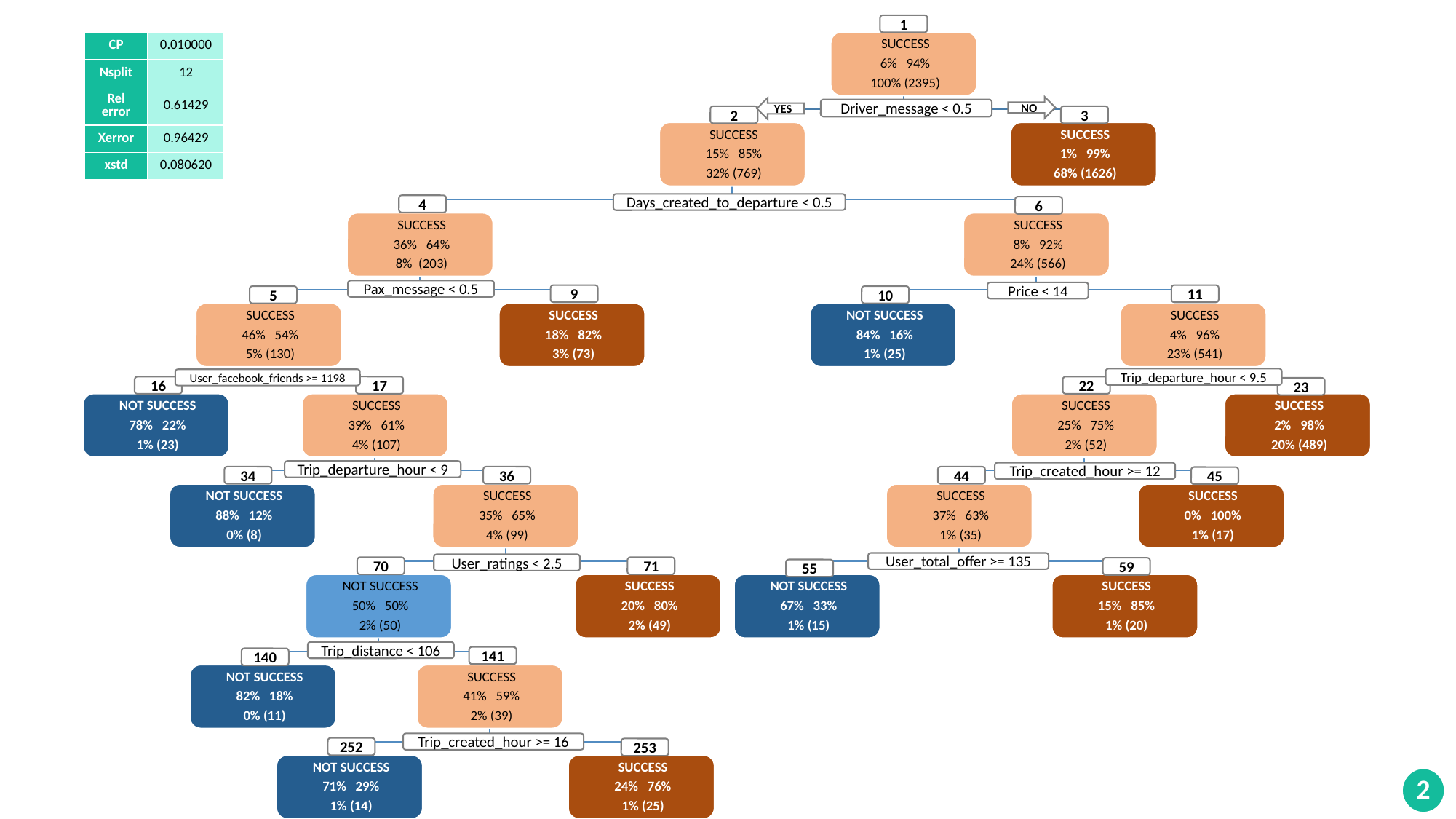

1
SUCCESS
6%   94%
100% (2395)
SUCCESS
1%   99%
68% (1626)
SUCCESS
15%   85%
32% (769)
SUCCESS
8%   92%
24% (566)
SUCCESS
4%   96%
23% (541)
SUCCESS
2%   98%
20% (489)
SUCCESS
25%   75%
2% (52)
SUCCESS
0%   100%
1% (17)
SUCCESS
37%   63%
1% (35)
SUCCESS
15%   85%
1% (20)
NOT SUCCESS
67%   33%
1% (15)
NOT SUCCESS
84%   16%
1% (25)
SUCCESS
36%   64%
8%  (203)
SUCCESS
18%   82%
3% (73)
SUCCESS
46%   54%
5% (130)
SUCCESS
39%   61%
4% (107)
SUCCESS
35%   65%
4% (99)
SUCCESS
20%   80%
2% (49)
NOT SUCCESS
50%   50%
2% (50)
SUCCESS
41%   59%
2% (39)
SUCCESS
24%   76%
1% (25)
NOT SUCCESS
71%   29%
1% (14)
NOT SUCCESS
82%   18%
0% (11)
NOT SUCCESS
88%   12%
0% (8)
NOT SUCCESS
78%   22%
1% (23)
NO
YES
Driver_message < 0.5
2
3
Days_created_to_departure < 0.5
4
6
Pax_message < 0.5
Price < 14
9
11
5
10
Trip_departure_hour < 9.5
User_facebook_friends >= 1198
17
22
16
23
Trip_departure_hour < 9
Trip_created_hour >= 12
34
36
44
45
User_total_offer >= 135
User_ratings < 2.5
70
71
59
55
Trip_distance < 106
141
140
Trip_created_hour >= 16
252
253
| CP | 0.010000 |
| --- | --- |
| Nsplit | 12 |
| Rel error | 0.61429 |
| Xerror | 0.96429 |
| xstd | 0.080620 |
2